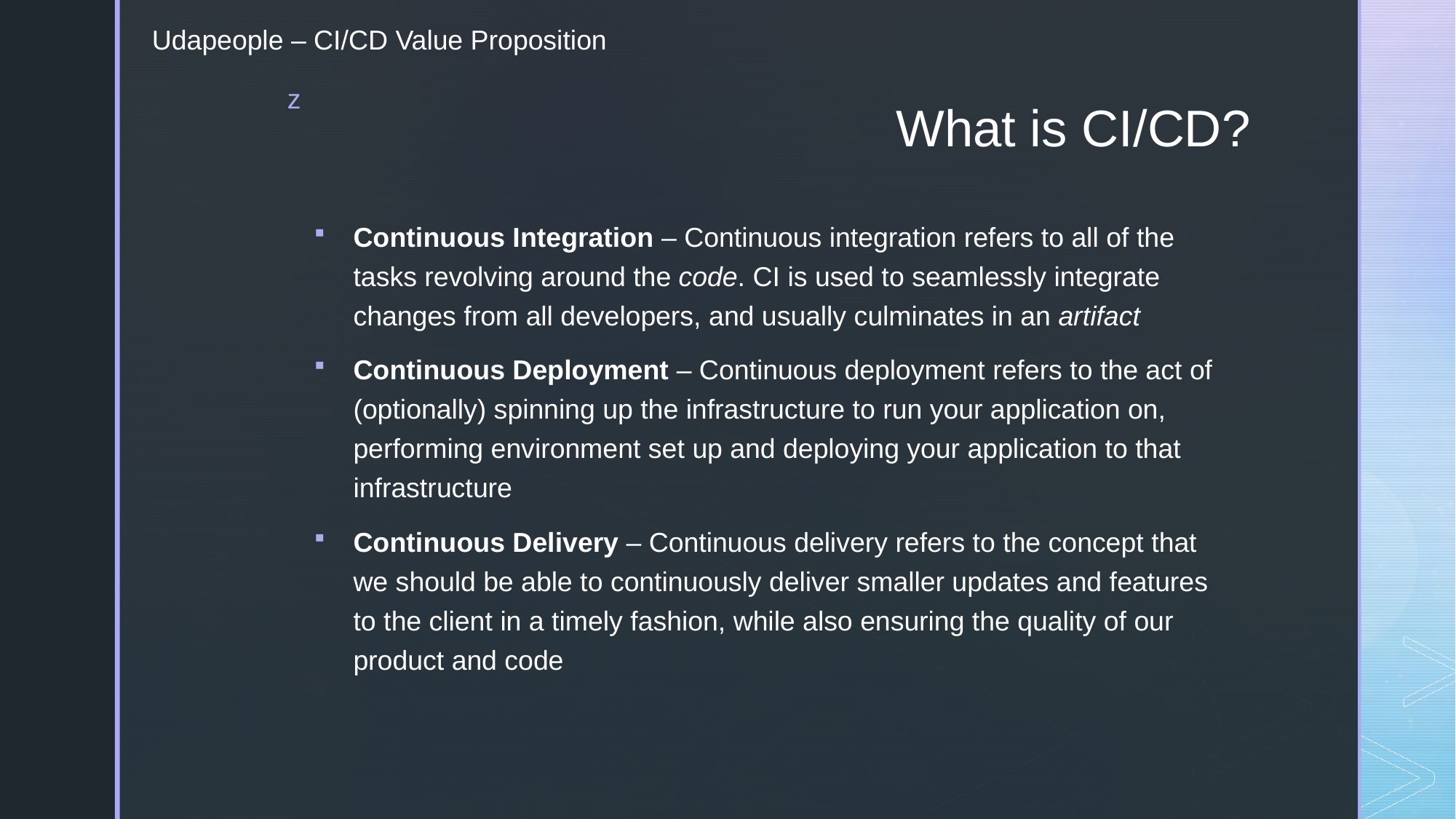

Udapeople – CI/CD Value Proposition
# What is CI/CD?
Continuous Integration – Continuous integration refers to all of the tasks revolving around the code. CI is used to seamlessly integrate changes from all developers, and usually culminates in an artifact
Continuous Deployment – Continuous deployment refers to the act of (optionally) spinning up the infrastructure to run your application on, performing environment set up and deploying your application to that infrastructure
Continuous Delivery – Continuous delivery refers to the concept that we should be able to continuously deliver smaller updates and features to the client in a timely fashion, while also ensuring the quality of our product and code